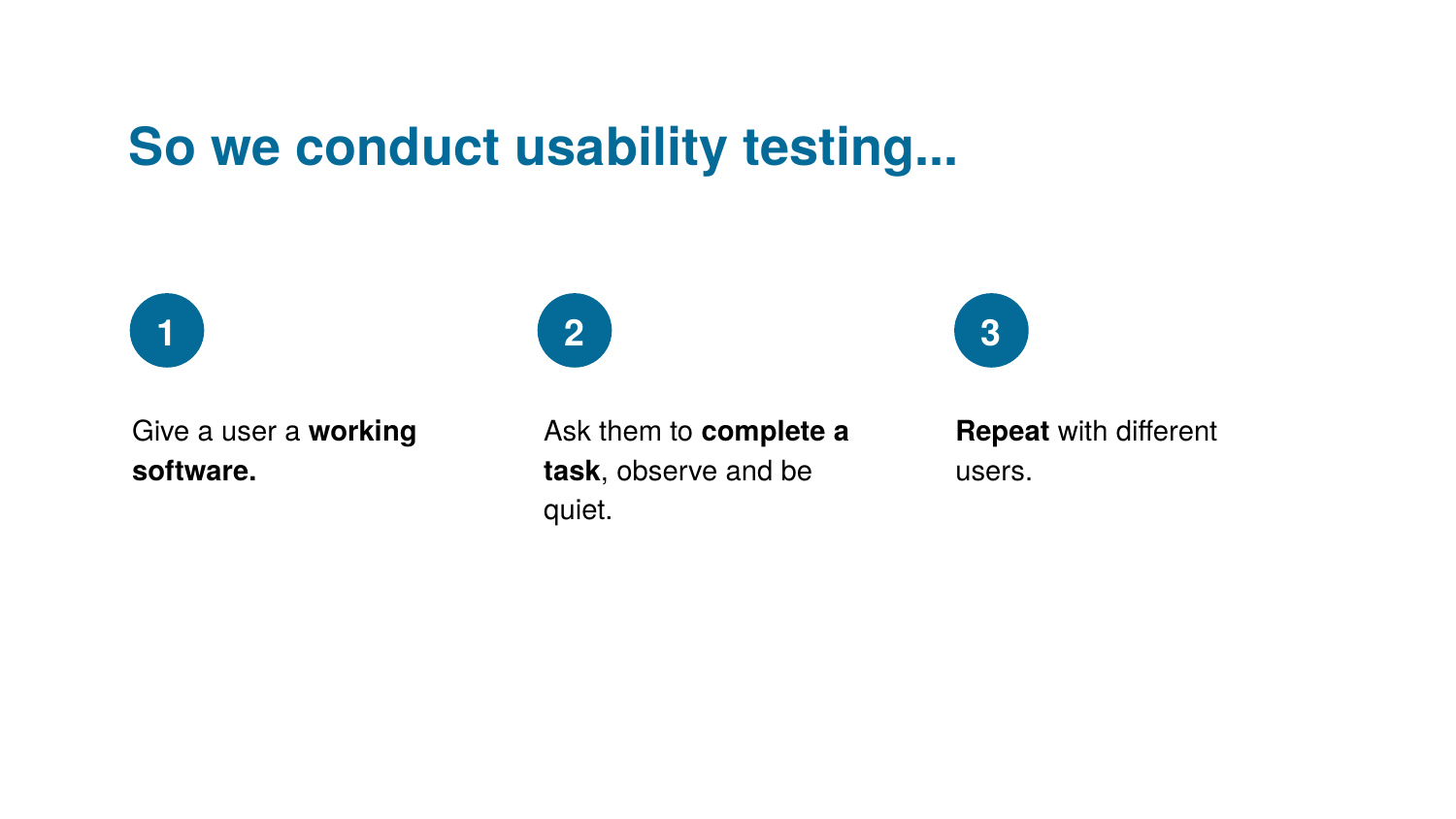

# So we conduct usability testing...
Give a user a working software.
Ask them to complete a task, observe and be quiet.
Repeat with different users.